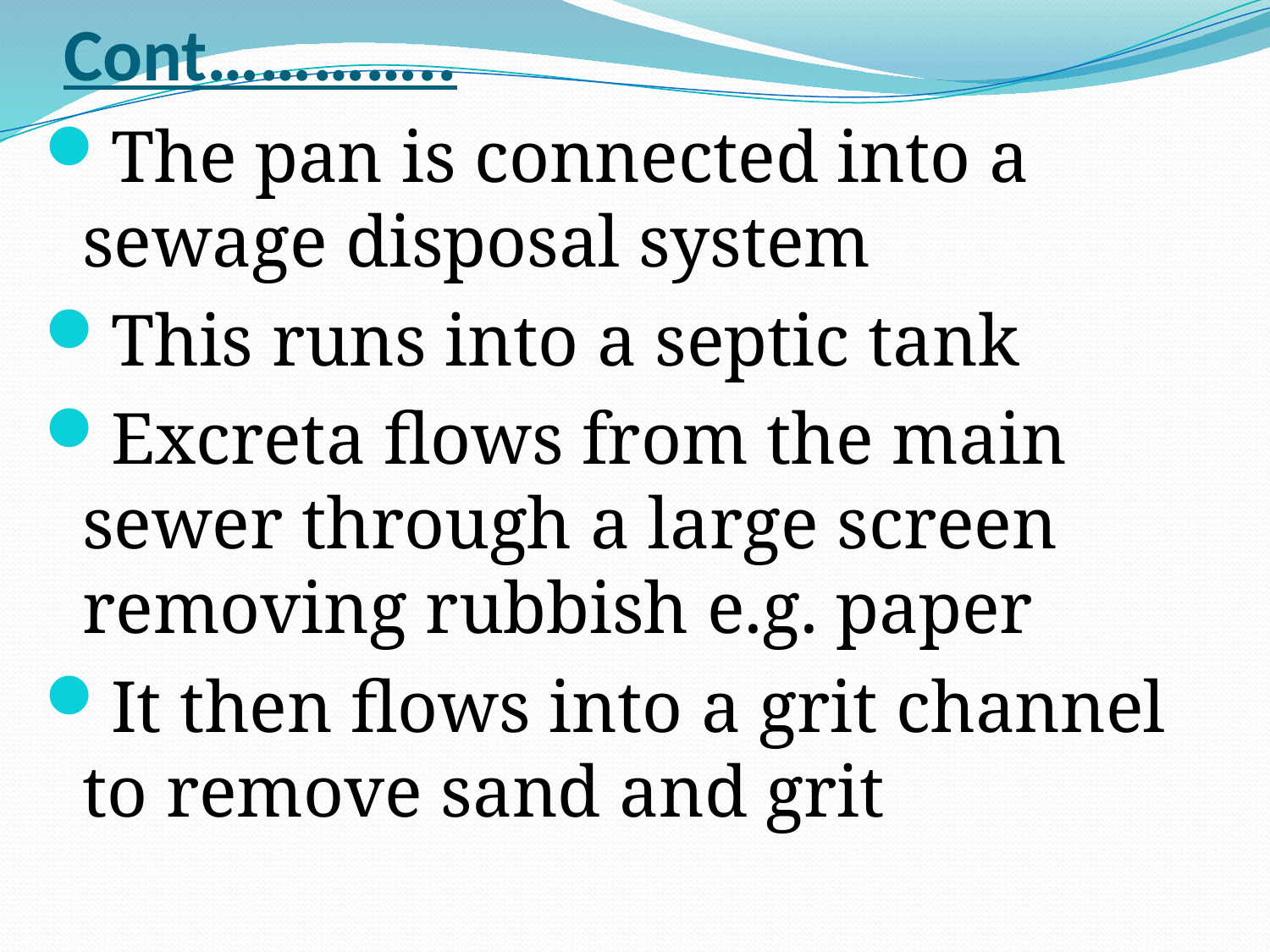

# Cont…………..
The pan is connected into a sewage disposal system
This runs into a septic tank
Excreta flows from the main sewer through a large screen removing rubbish e.g. paper
It then flows into a grit channel to remove sand and grit